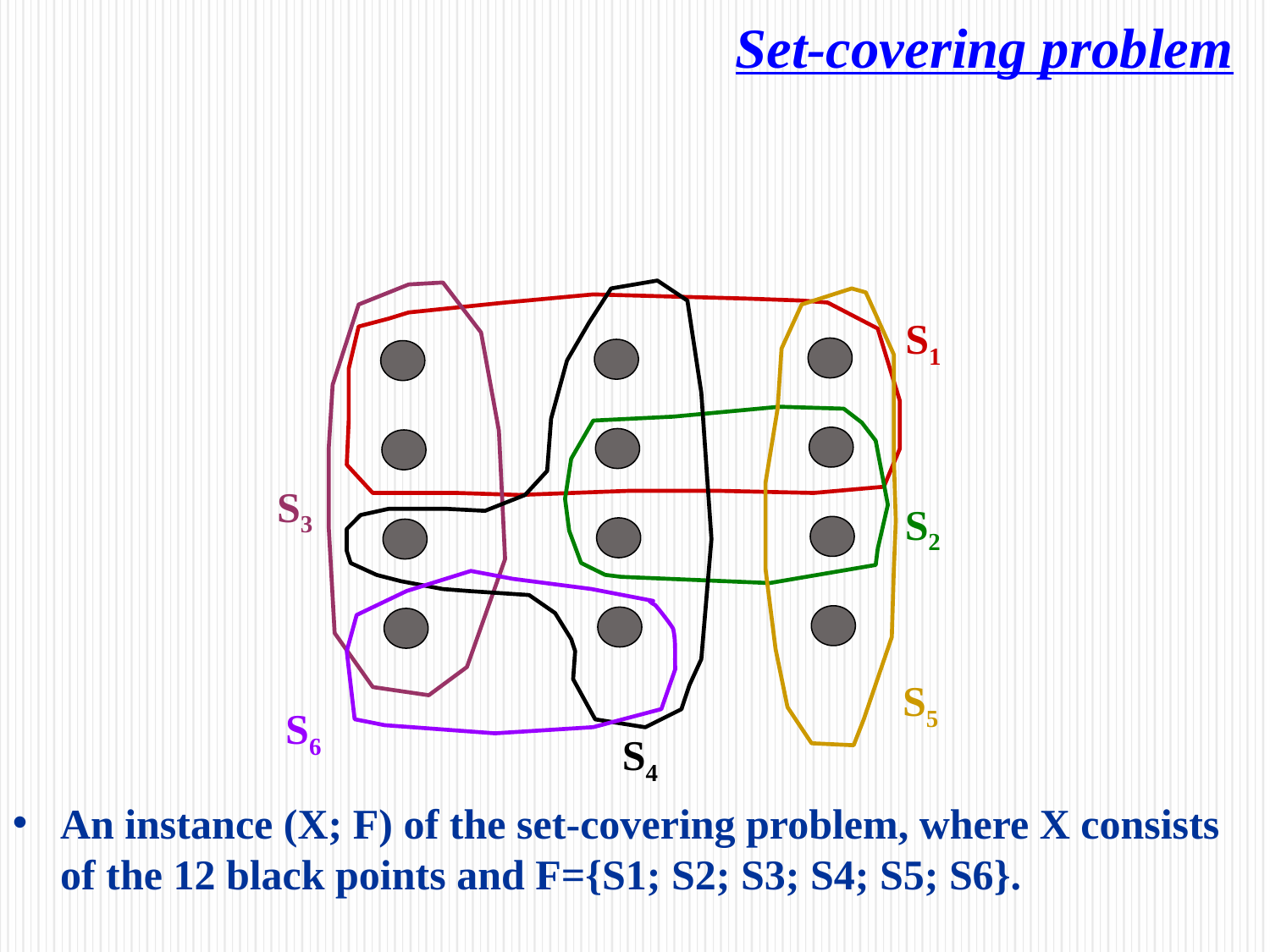

# Set-covering problem

S1

S3
S2

S5
S6
S4
An instance (X; F) of the set-covering problem, where X consists of the 12 black points and F={S1; S2; S3; S4; S5; S6}.